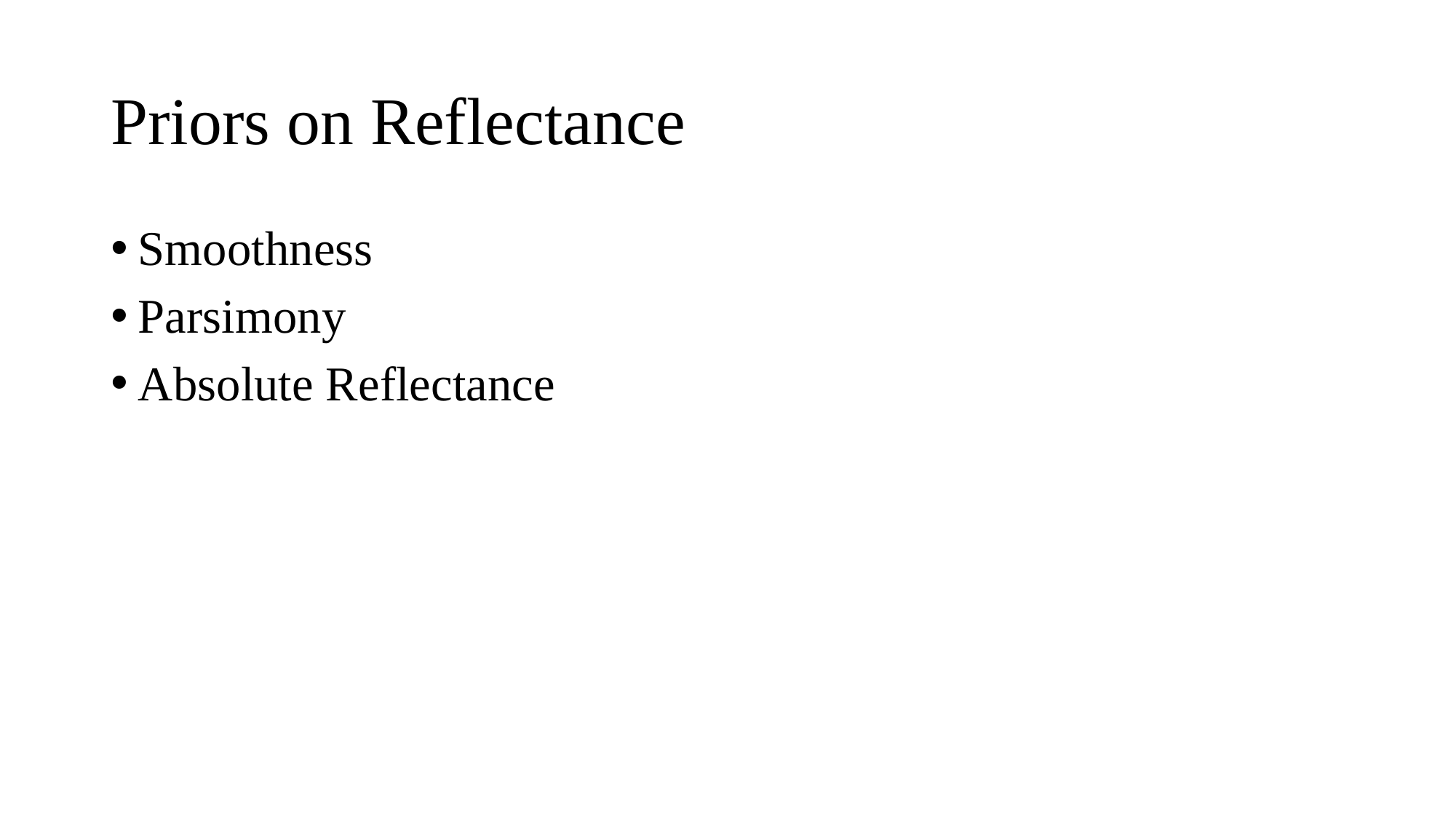

# Priors on Reflectance
Smoothness
Parsimony
Absolute Reflectance